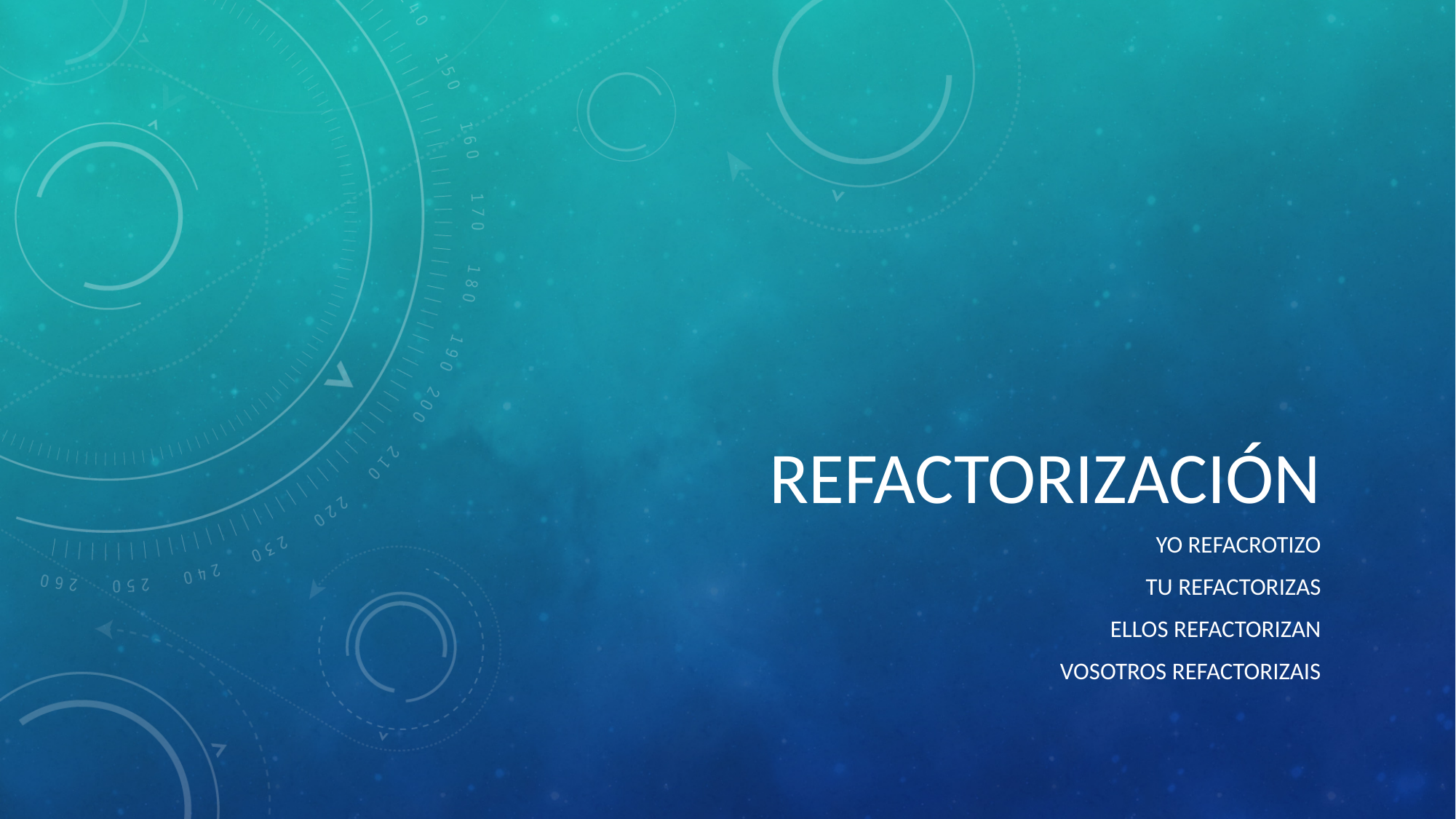

# Refactorización
Yo refacrotizo
Tu refactorizas
Ellos refactorizan
Vosotros refactorizais